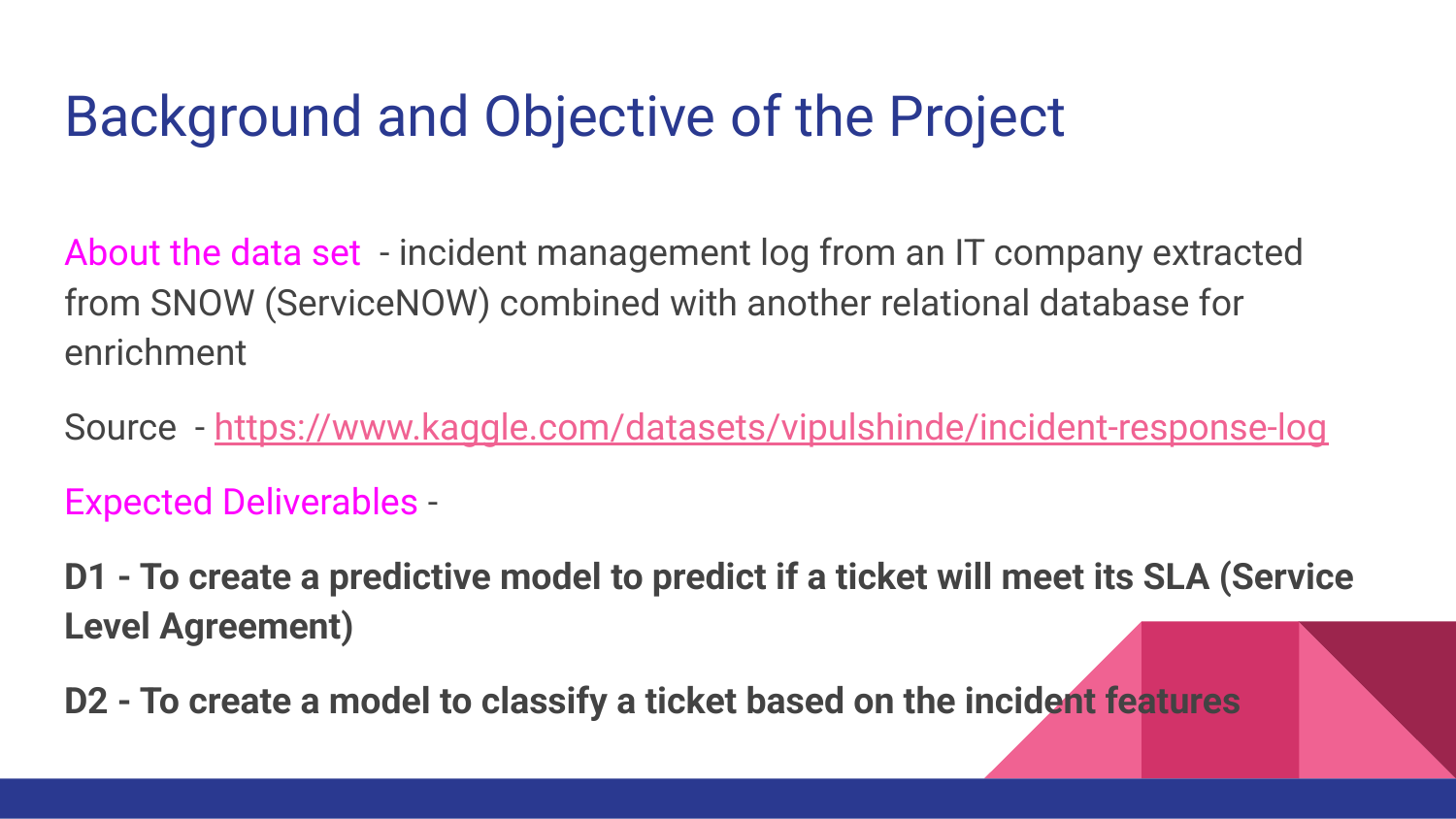

# Background and Objective of the Project
About the data set  - incident management log from an IT company extracted from SNOW (ServiceNOW) combined with another relational database for enrichment
Source  - https://www.kaggle.com/datasets/vipulshinde/incident-response-log
Expected Deliverables -
D1 - To create a predictive model to predict if a ticket will meet its SLA (Service Level Agreement)
D2 - To create a model to classify a ticket based on the incident features